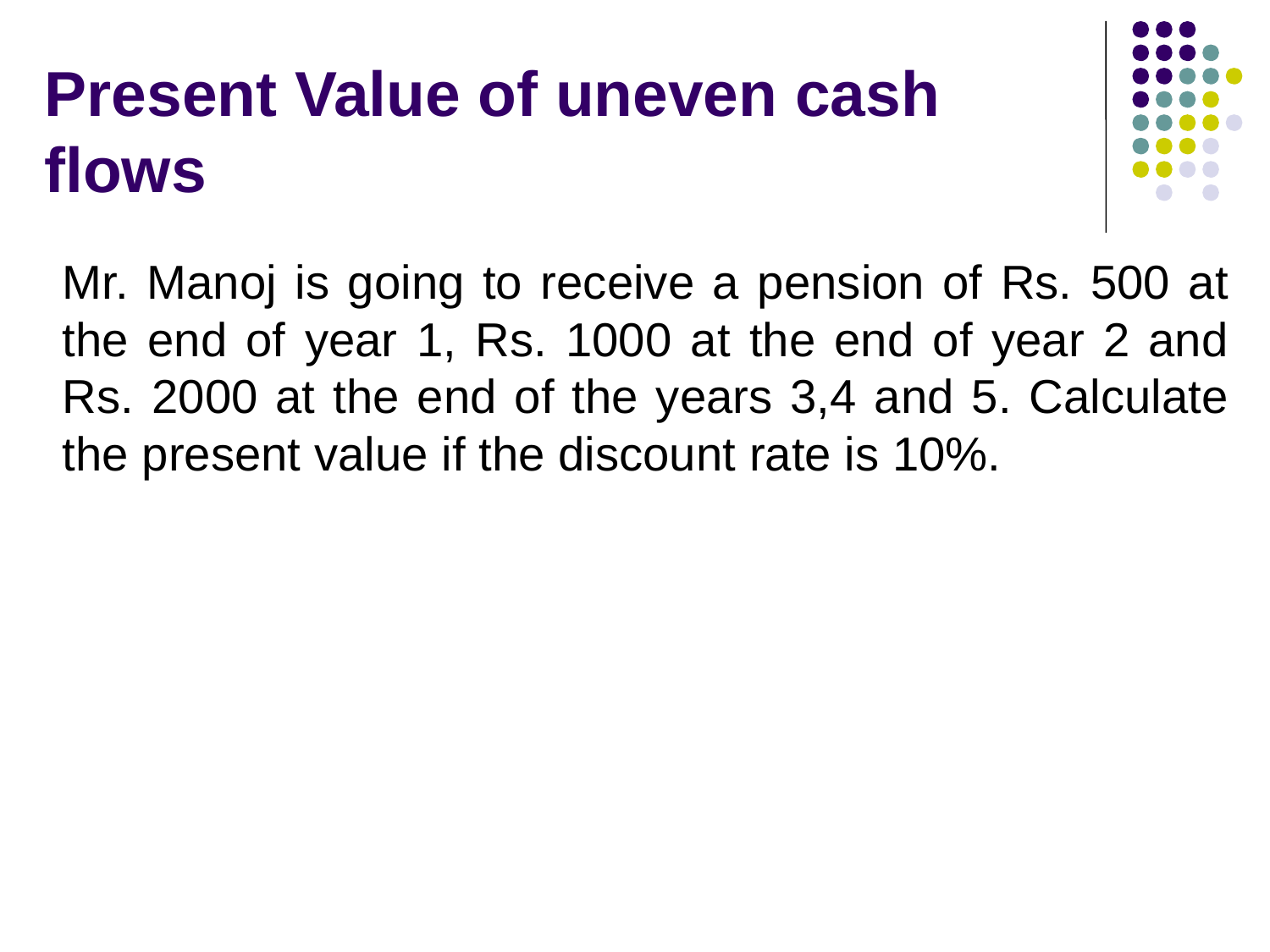

# Present Value of uneven cash flows
Mr. Manoj is going to receive a pension of Rs. 500 at the end of year 1, Rs. 1000 at the end of year 2 and Rs. 2000 at the end of the years 3,4 and 5. Calculate the present value if the discount rate is 10%.